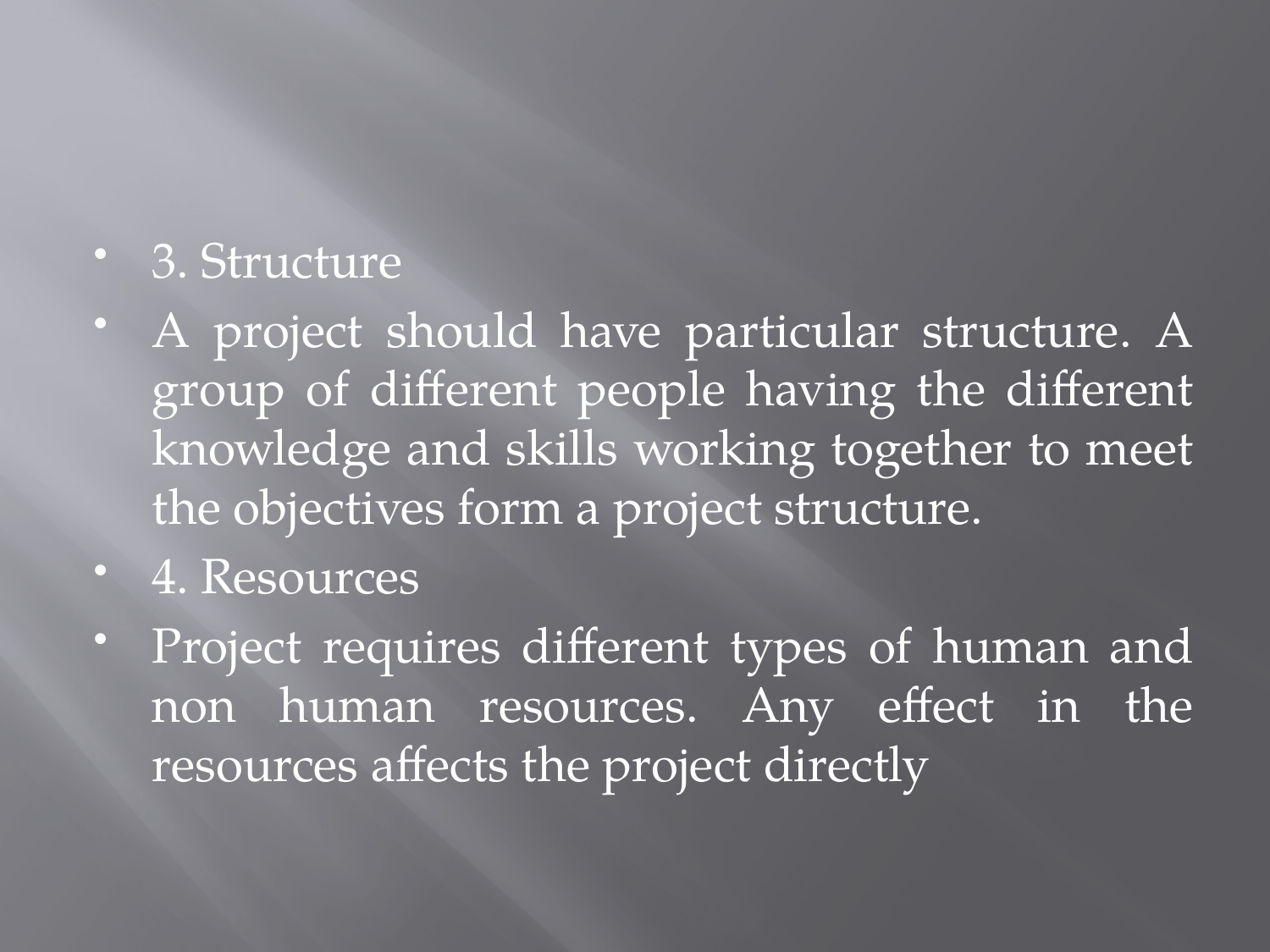

#
3. Structure
A project should have particular structure. A group of different people having the different knowledge and skills working together to meet the objectives form a project structure.
4. Resources
Project requires different types of human and non human resources. Any effect in the resources affects the project directly